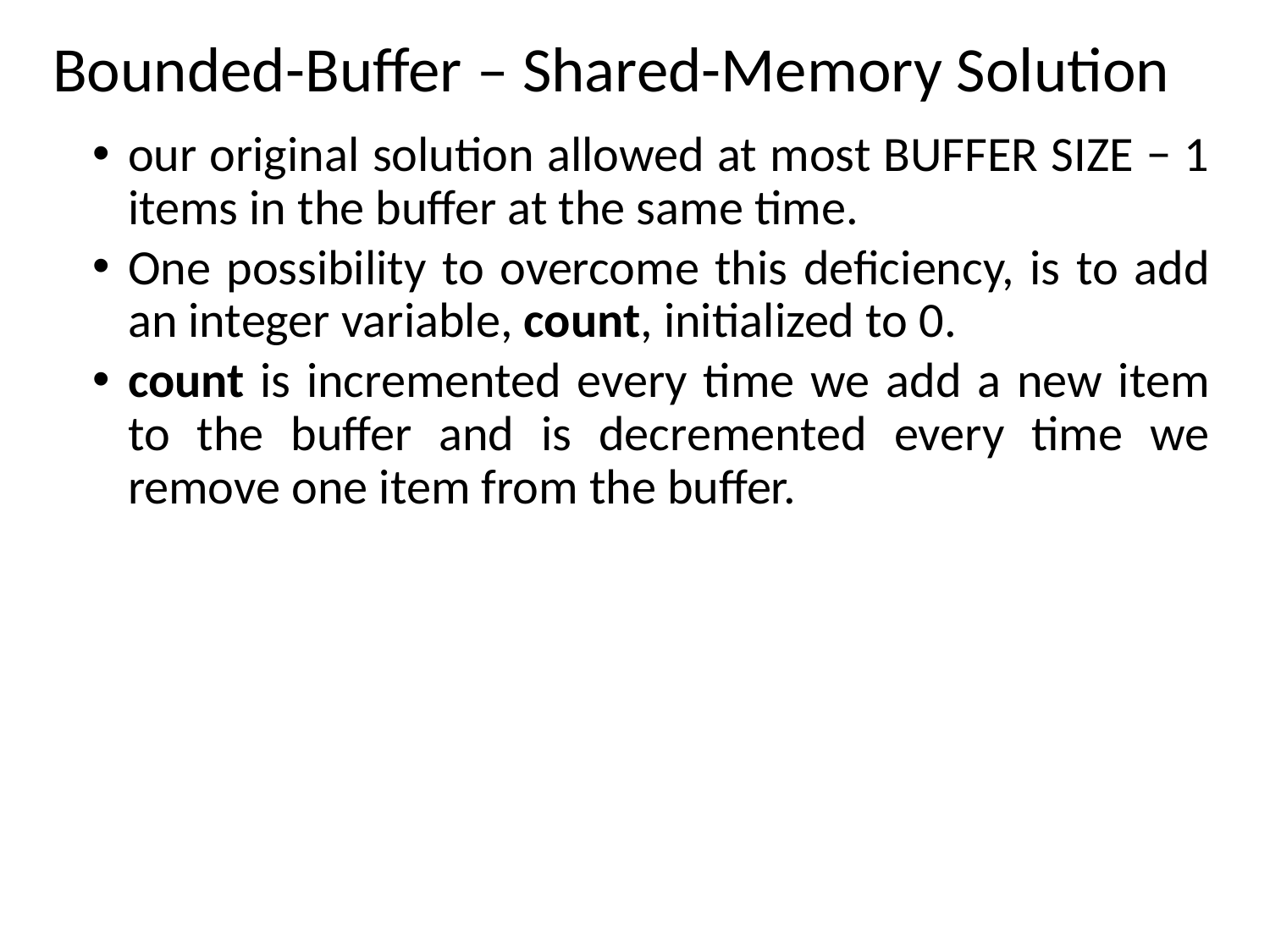

# Bounded-Buffer – Shared-Memory Solution
our original solution allowed at most BUFFER SIZE − 1 items in the buffer at the same time.
One possibility to overcome this deficiency, is to add an integer variable, count, initialized to 0.
count is incremented every time we add a new item to the buffer and is decremented every time we remove one item from the buffer.